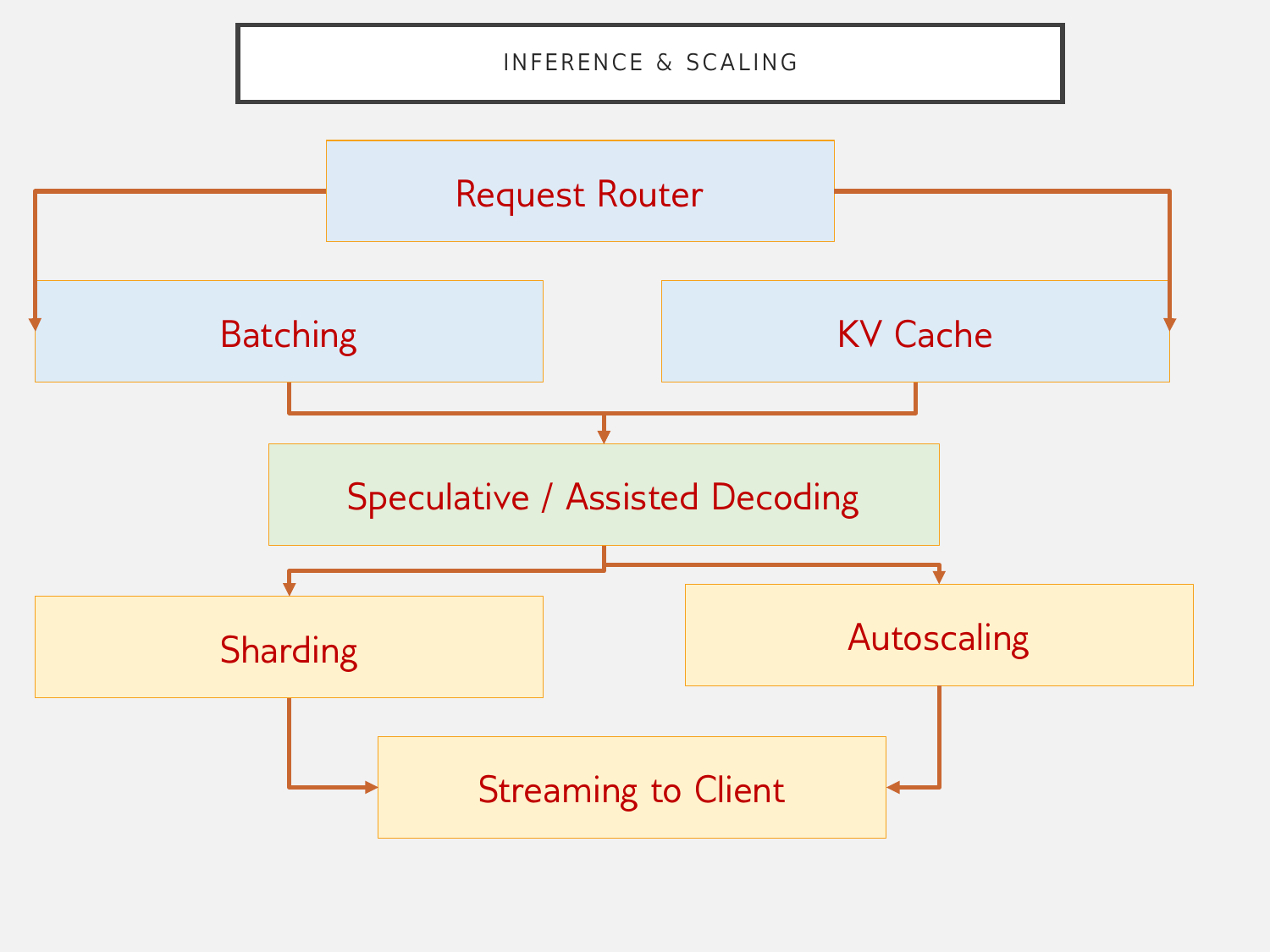

# Inference & Scaling
Request Router
Batching
KV Cache
Speculative / Assisted Decoding
Autoscaling
Sharding
Streaming to Client